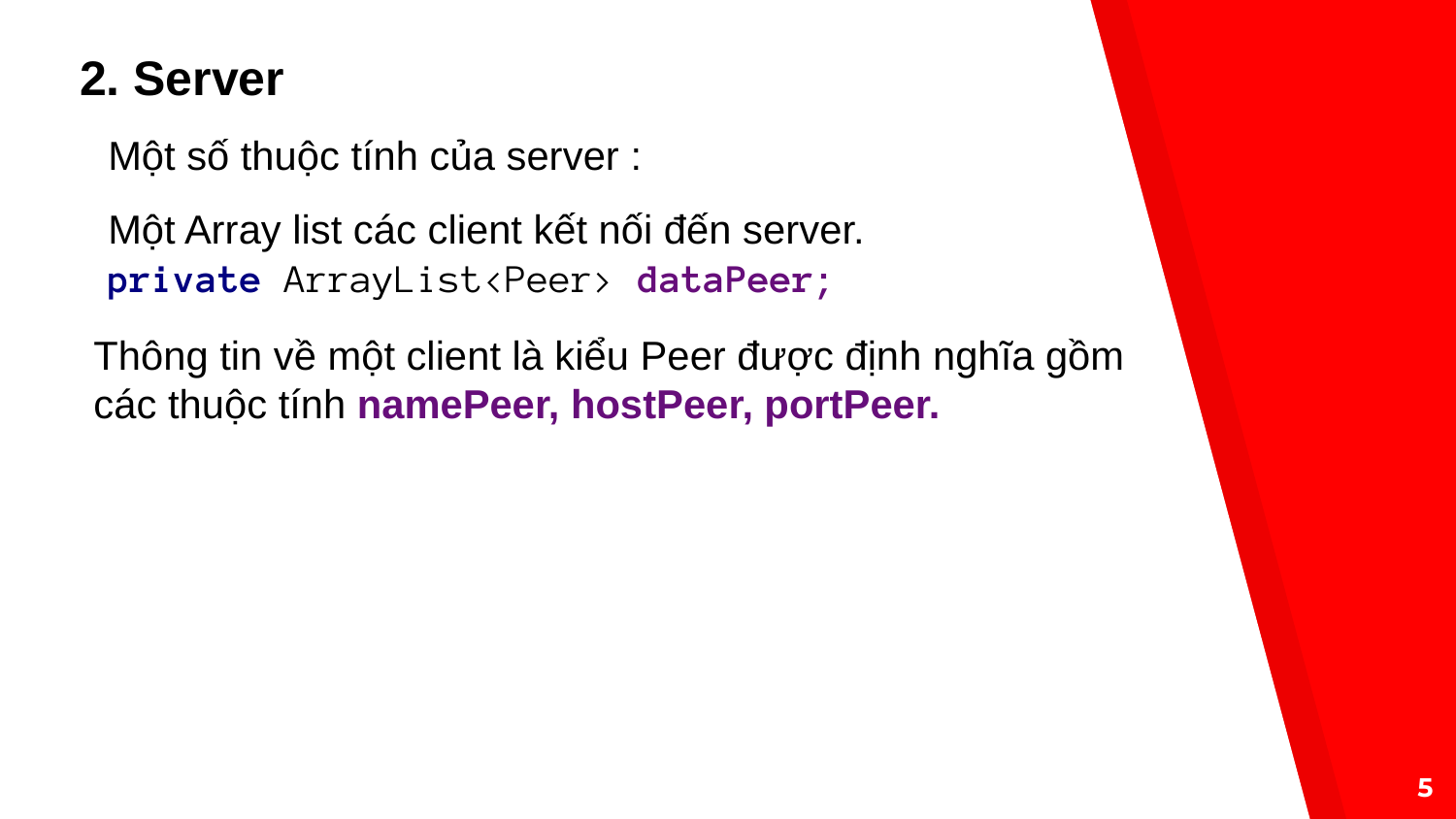

2. Server
Một số thuộc tính của server :
Một Array list các client kết nối đến server.
private ArrayList<Peer> dataPeer;
Thông tin về một client là kiểu Peer được định nghĩa gồm các thuộc tính namePeer, hostPeer, portPeer.
5